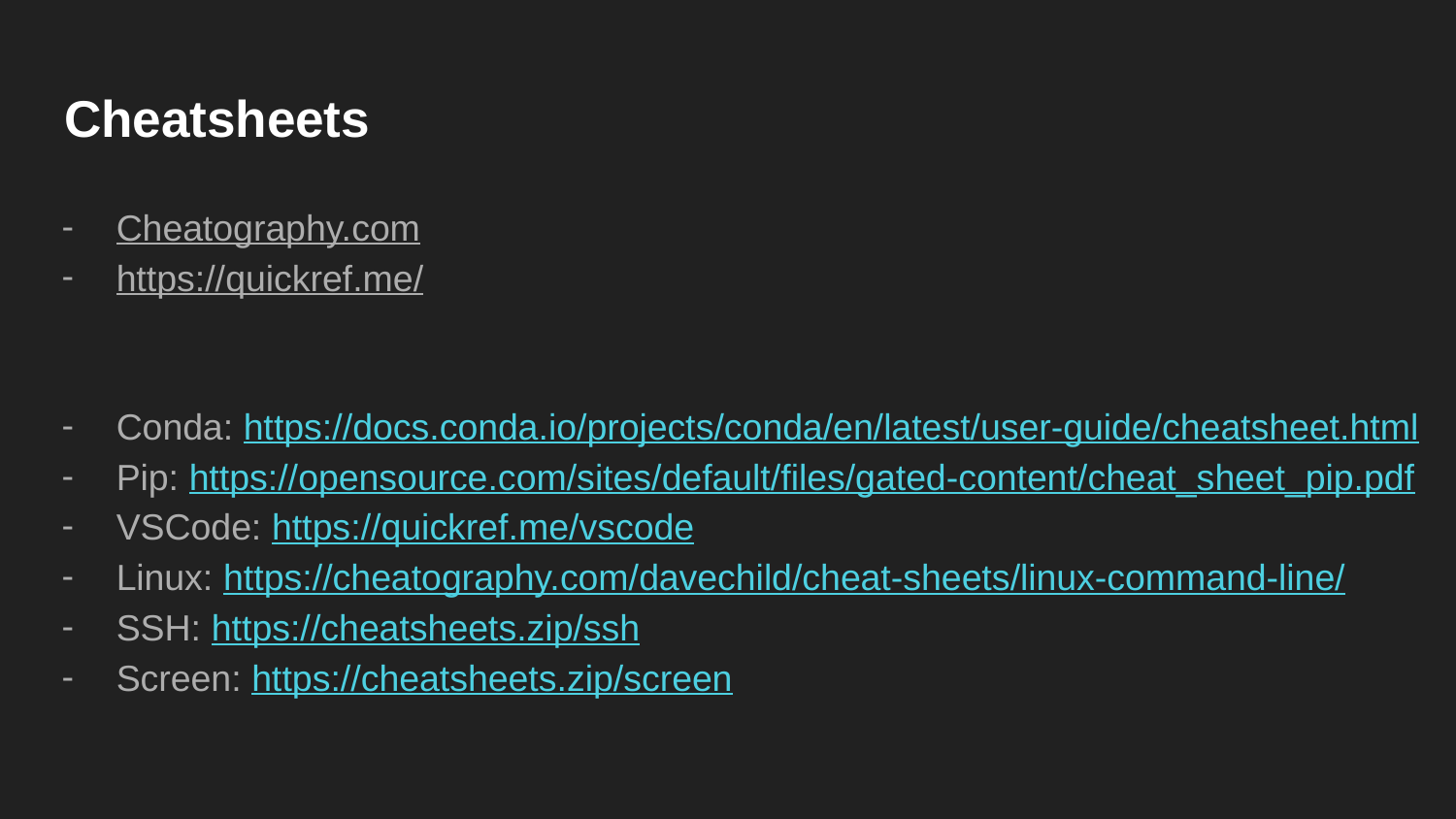

# Cheatsheets
Cheatography.com
https://quickref.me/

Conda: https://docs.conda.io/projects/conda/en/latest/user-guide/cheatsheet.html
Pip: https://opensource.com/sites/default/files/gated-content/cheat_sheet_pip.pdf
VSCode: https://quickref.me/vscode
Linux: https://cheatography.com/davechild/cheat-sheets/linux-command-line/
SSH: https://cheatsheets.zip/ssh
Screen: https://cheatsheets.zip/screen